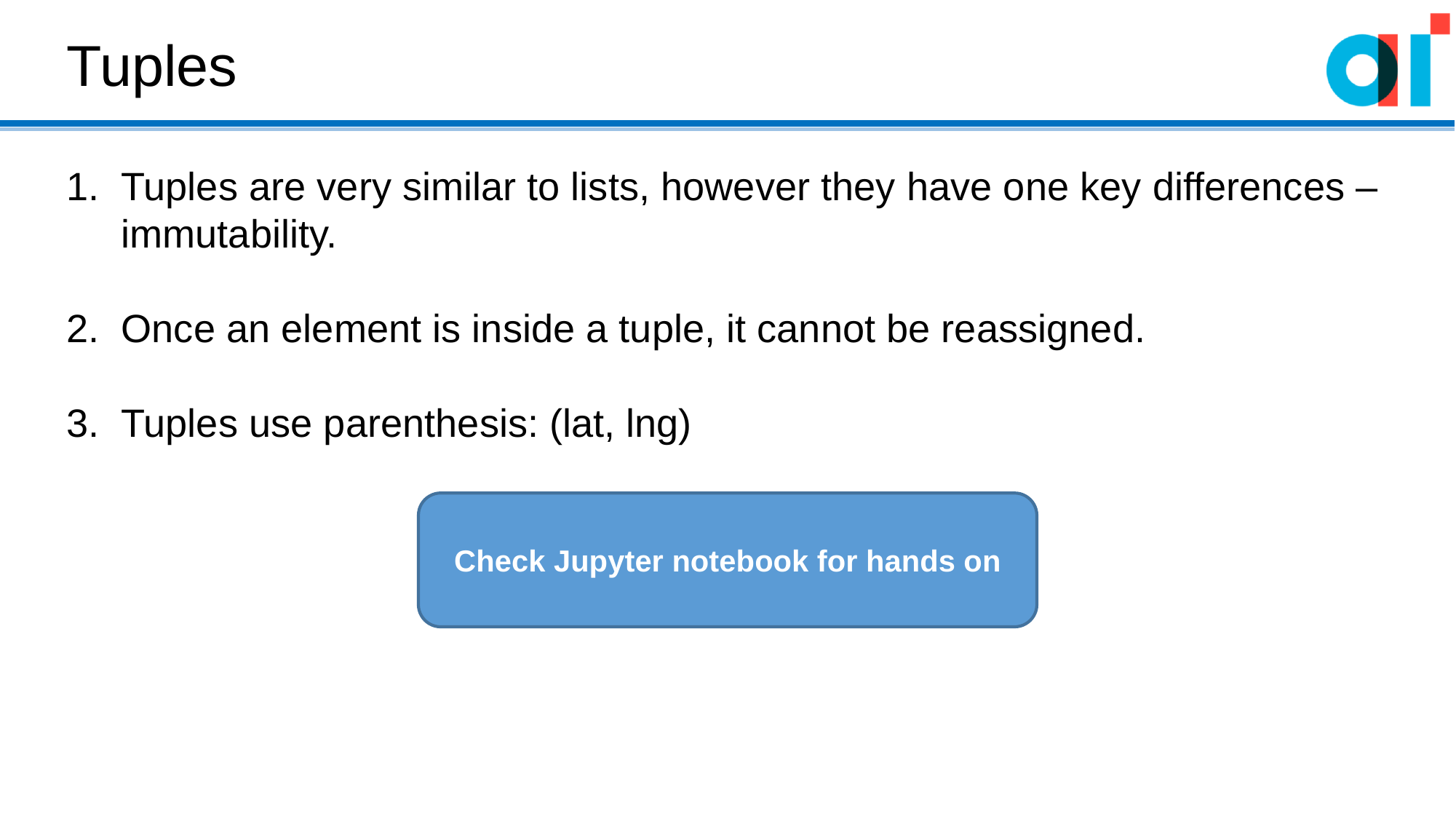

Tuples
Tuples are very similar to lists, however they have one key differences – immutability.

Once an element is inside a tuple, it cannot be reassigned.

Tuples use parenthesis: (lat, lng)
Check Jupyter notebook for hands on